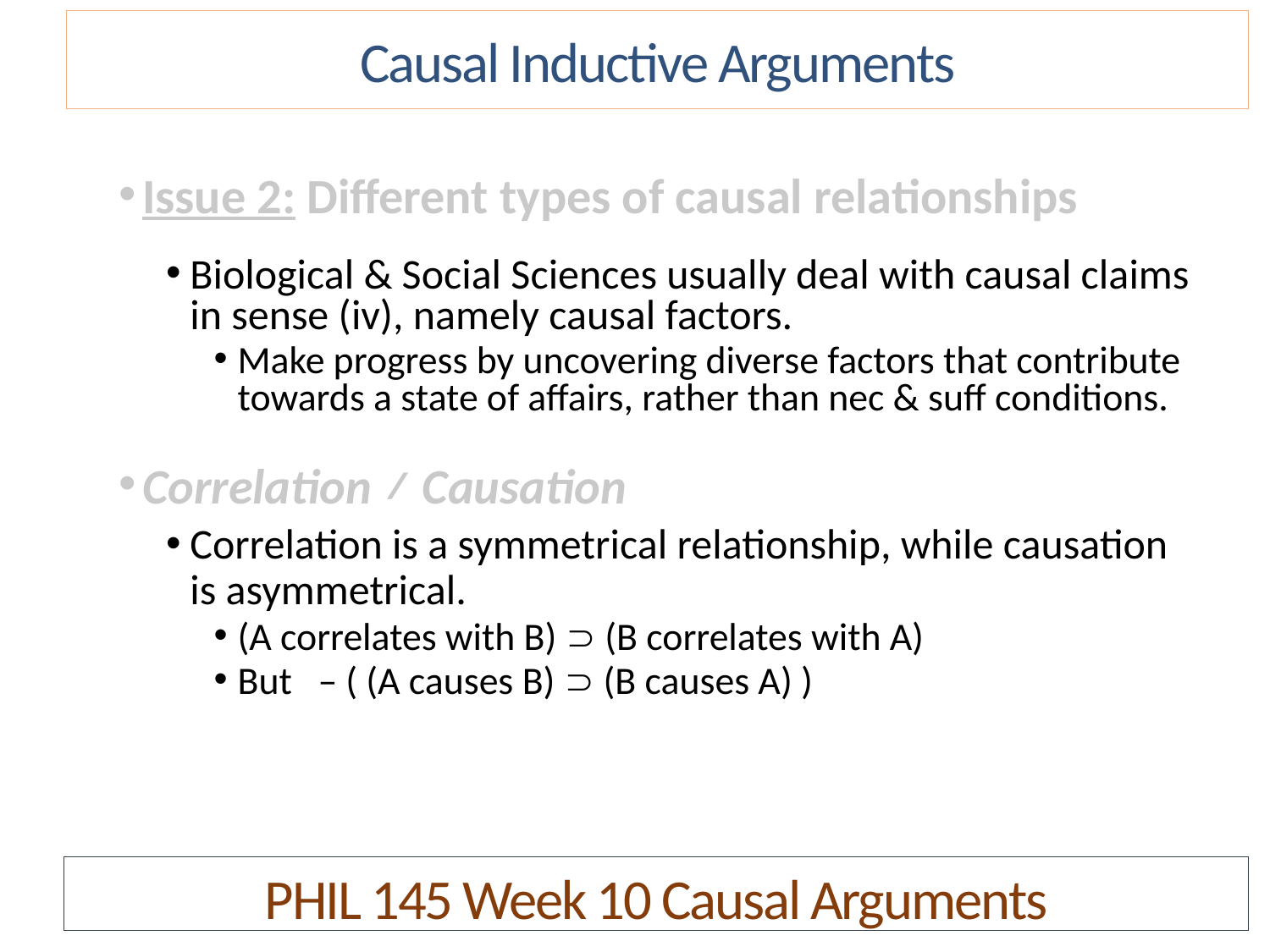

Causal Inductive Arguments
Issue 2: Different types of causal relationships

Biological & Social Sciences usually deal with causal claims in sense (iv), namely causal factors.
Make progress by uncovering diverse factors that contribute towards a state of affairs, rather than nec & suff conditions.

Correlation ≠ Causation
Correlation is a symmetrical relationship, while causation is asymmetrical.
(A correlates with B) ⊃ (B correlates with A)
But   – ( (A causes B) ⊃ (B causes A) )
PHIL 145 Week 10 Causal Arguments